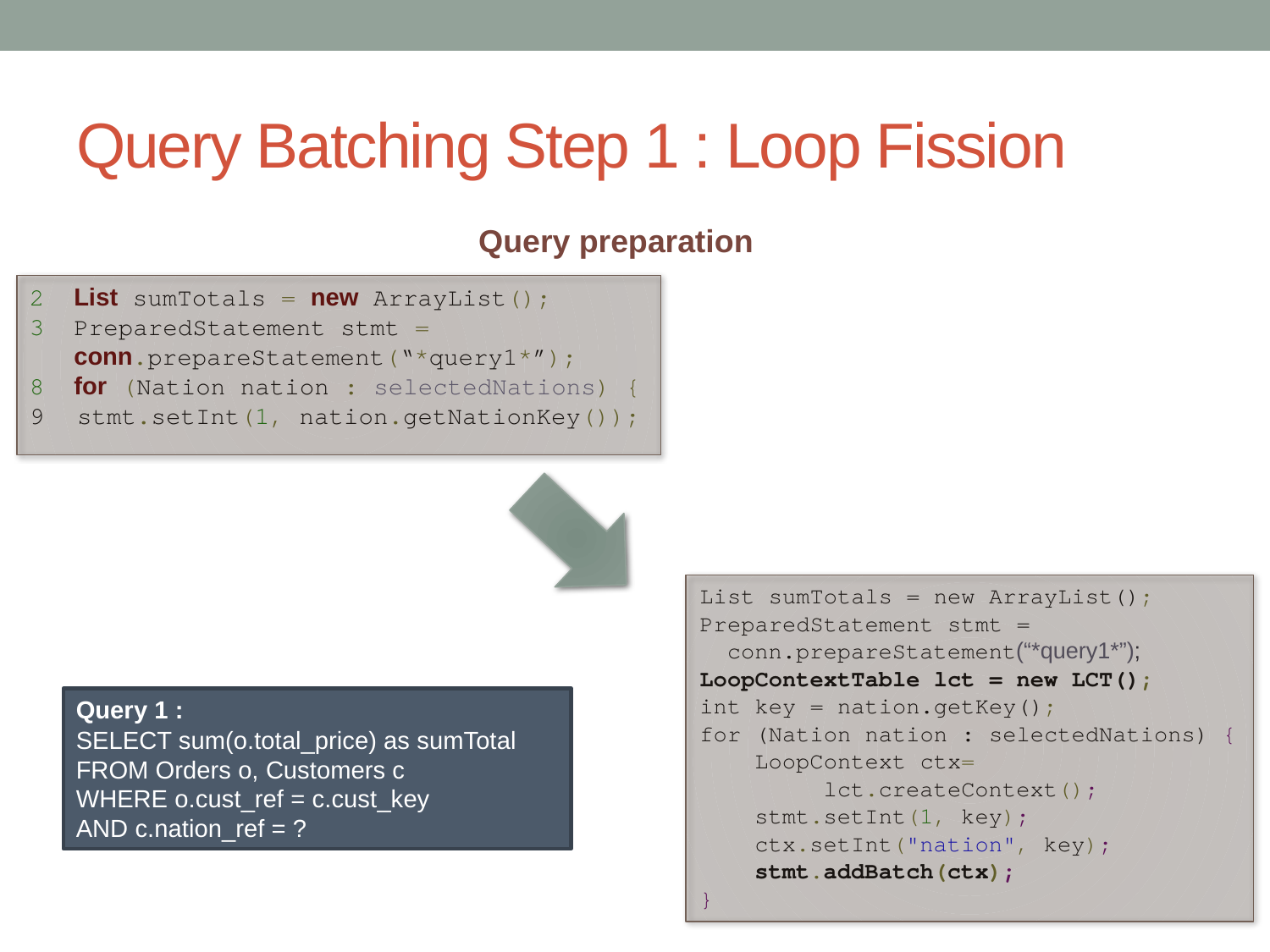

# Query Batching Step 1 : Loop Fission
Query preparation
2  List sumTotals = new ArrayList();
3  PreparedStatement stmt =
   conn.prepareStatement(“*query1*”);
8  for (Nation nation : selectedNations) {
stmt.setInt(1, nation.getNationKey());

List sumTotals = new ArrayList();
PreparedStatement stmt =
  conn.prepareStatement(“*query1*”);
LoopContextTable lct = new LCT();
int key = nation.getKey();
for (Nation nation : selectedNations) {
    LoopContext ctx=
         lct.createContext();
    stmt.setInt(1, key);
    ctx.setInt("nation", key);
    stmt.addBatch(ctx);
}
Query 1 :
SELECT sum(o.total_price) as sumTotal
FROM Orders o, Customers c
WHERE o.cust_ref = c.cust_key
AND c.nation_ref = ?